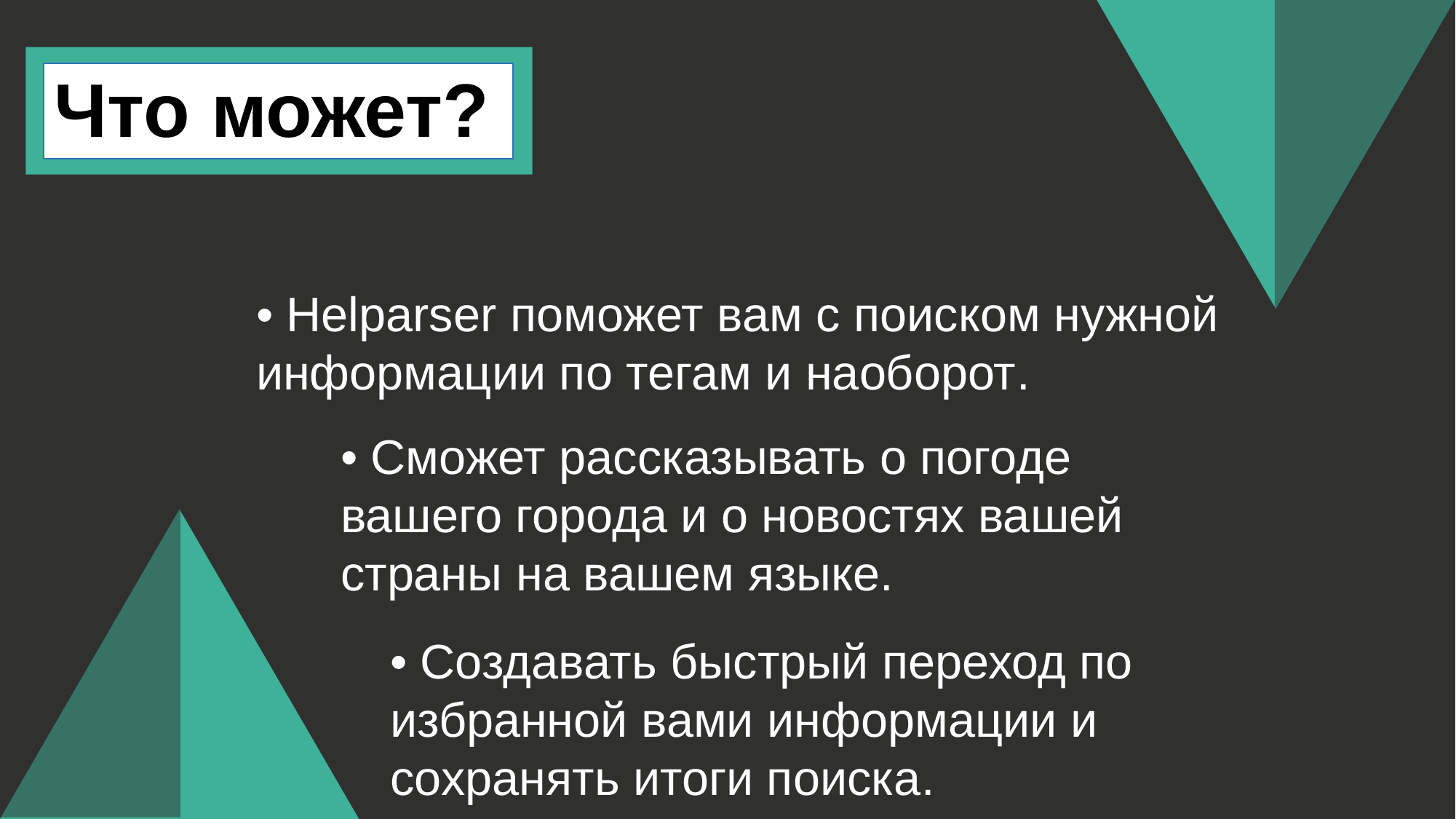

Что может?

• Helparser поможет вам с поиском нужной
информации по тегам и наоборот.
• Сможет рассказывать о погоде вашего города и о новостях вашей страны на вашем языке.

• Создавать быстрый переход по избранной вами информации и сохранять итоги поиска.